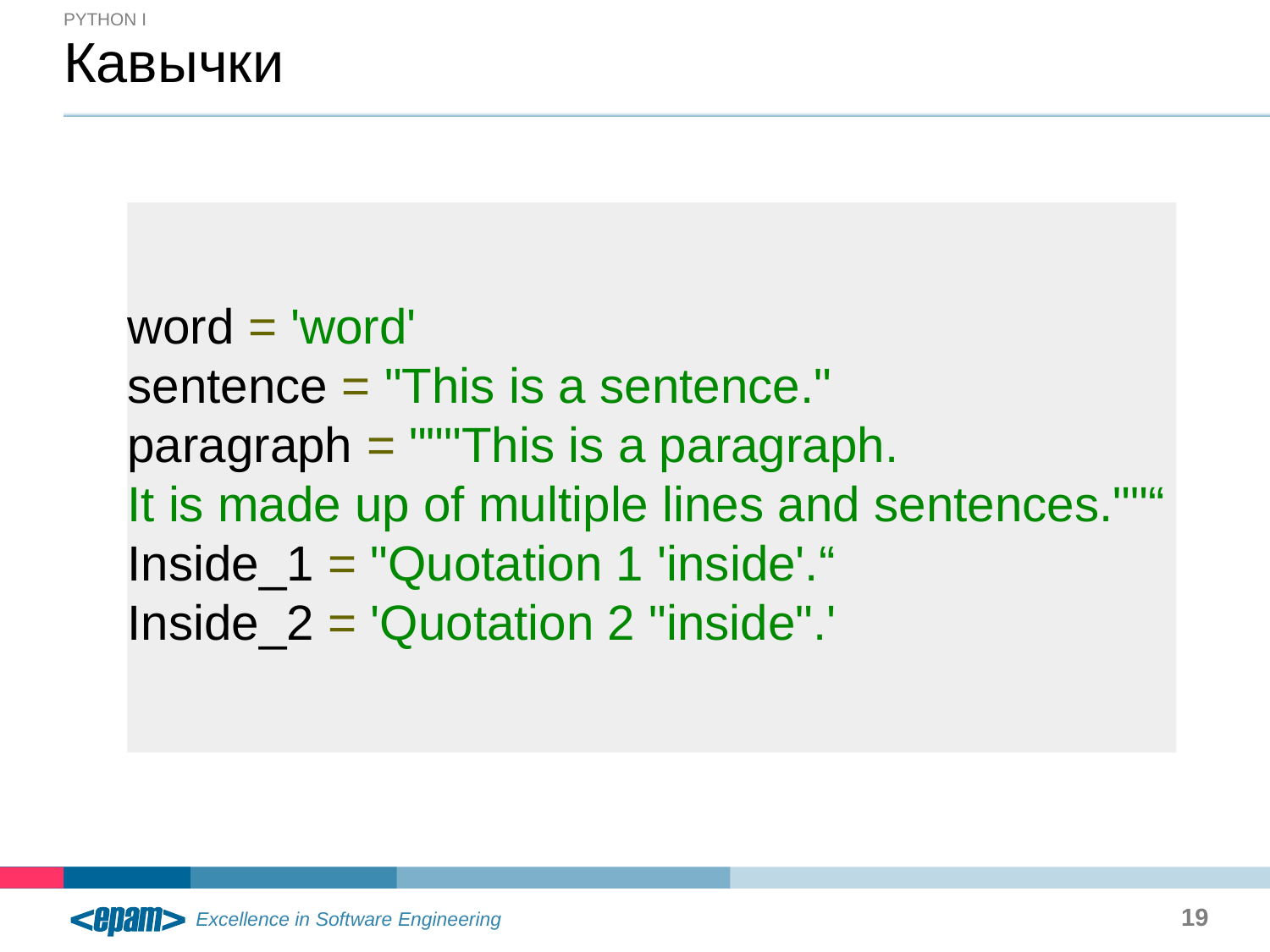

python I
# Кавычки
word = 'word'
sentence = "This is a sentence."
paragraph = """This is a paragraph.
It is made up of multiple lines and sentences.""“
Inside_1 = "Quotation 1 'inside'.“
Inside_2 = 'Quotation 2 "inside".'
19